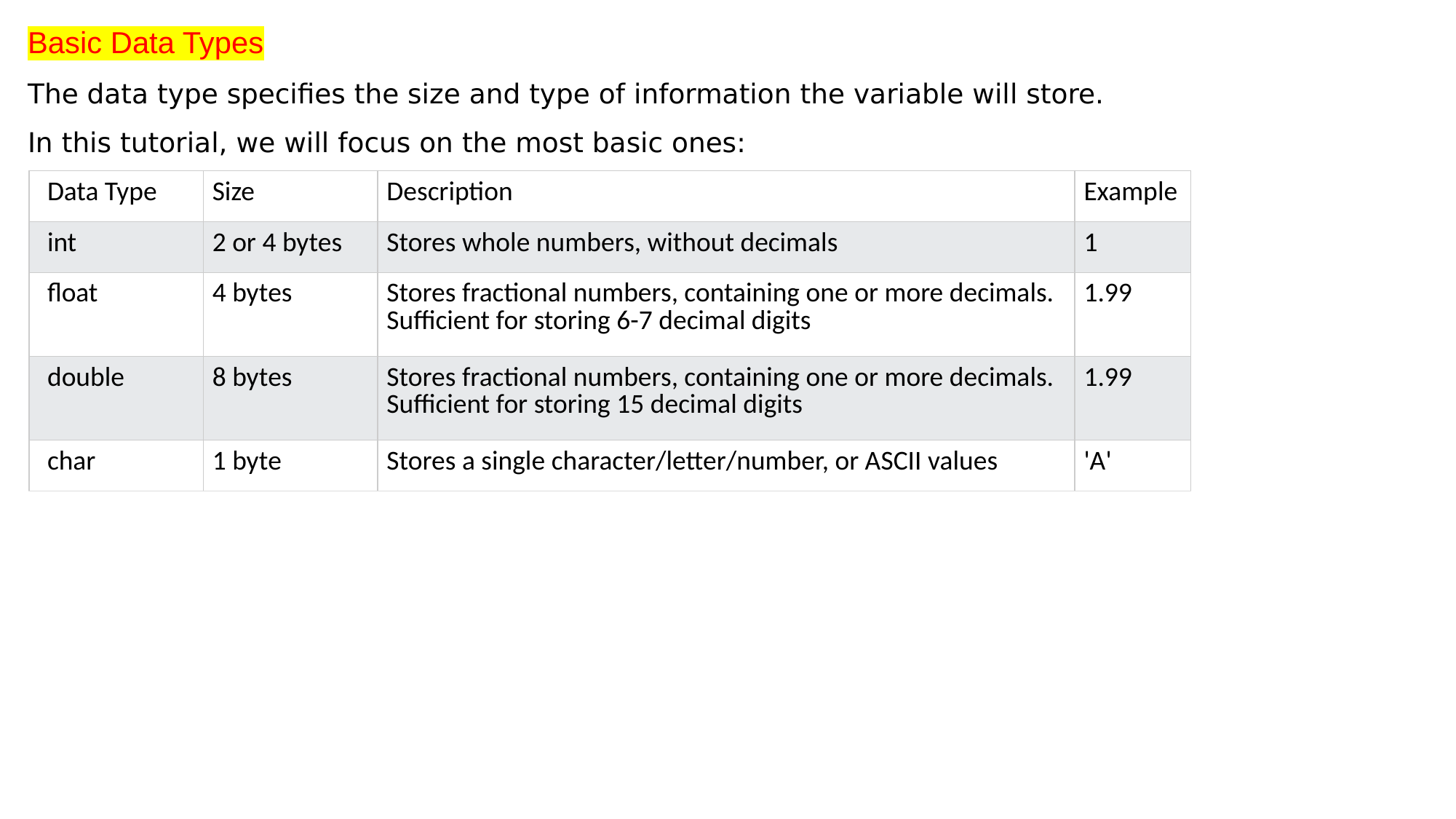

Basic Data Types
The data type specifies the size and type of information the variable will store.
In this tutorial, we will focus on the most basic ones:
| Data Type | Size | Description | Example |
| --- | --- | --- | --- |
| int | 2 or 4 bytes | Stores whole numbers, without decimals | 1 |
| float | 4 bytes | Stores fractional numbers, containing one or more decimals. Sufficient for storing 6-7 decimal digits | 1.99 |
| double | 8 bytes | Stores fractional numbers, containing one or more decimals. Sufficient for storing 15 decimal digits | 1.99 |
| char | 1 byte | Stores a single character/letter/number, or ASCII values | 'A' |